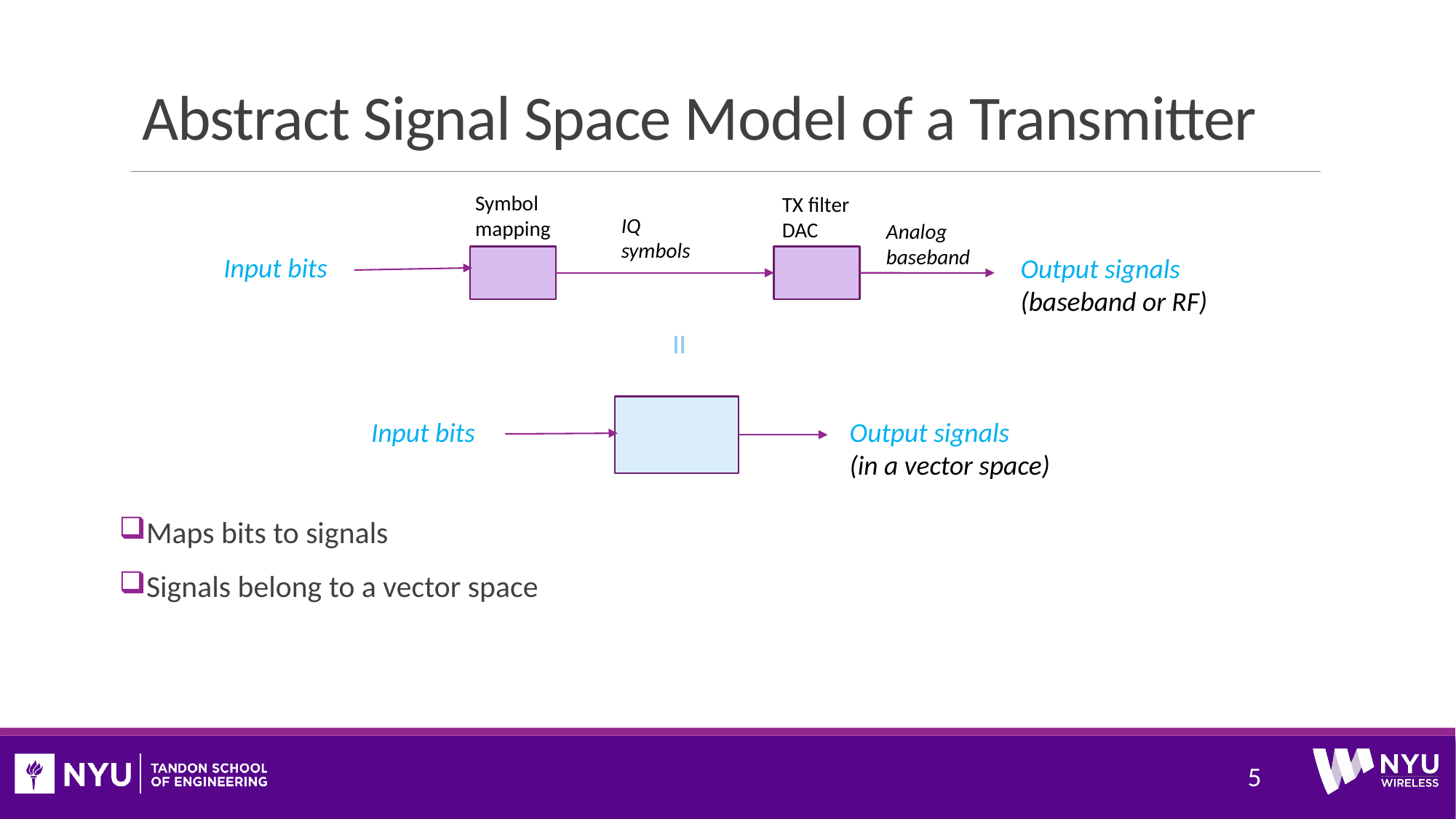

# Abstract Signal Space Model of a Transmitter
Symbol
mapping
TX filter DAC
IQ symbols
Analog baseband
Input bits
Output signals
(baseband or RF)

=

Input bits
Output signals
(in a vector space)
Maps bits to signals
Signals belong to a vector space

5